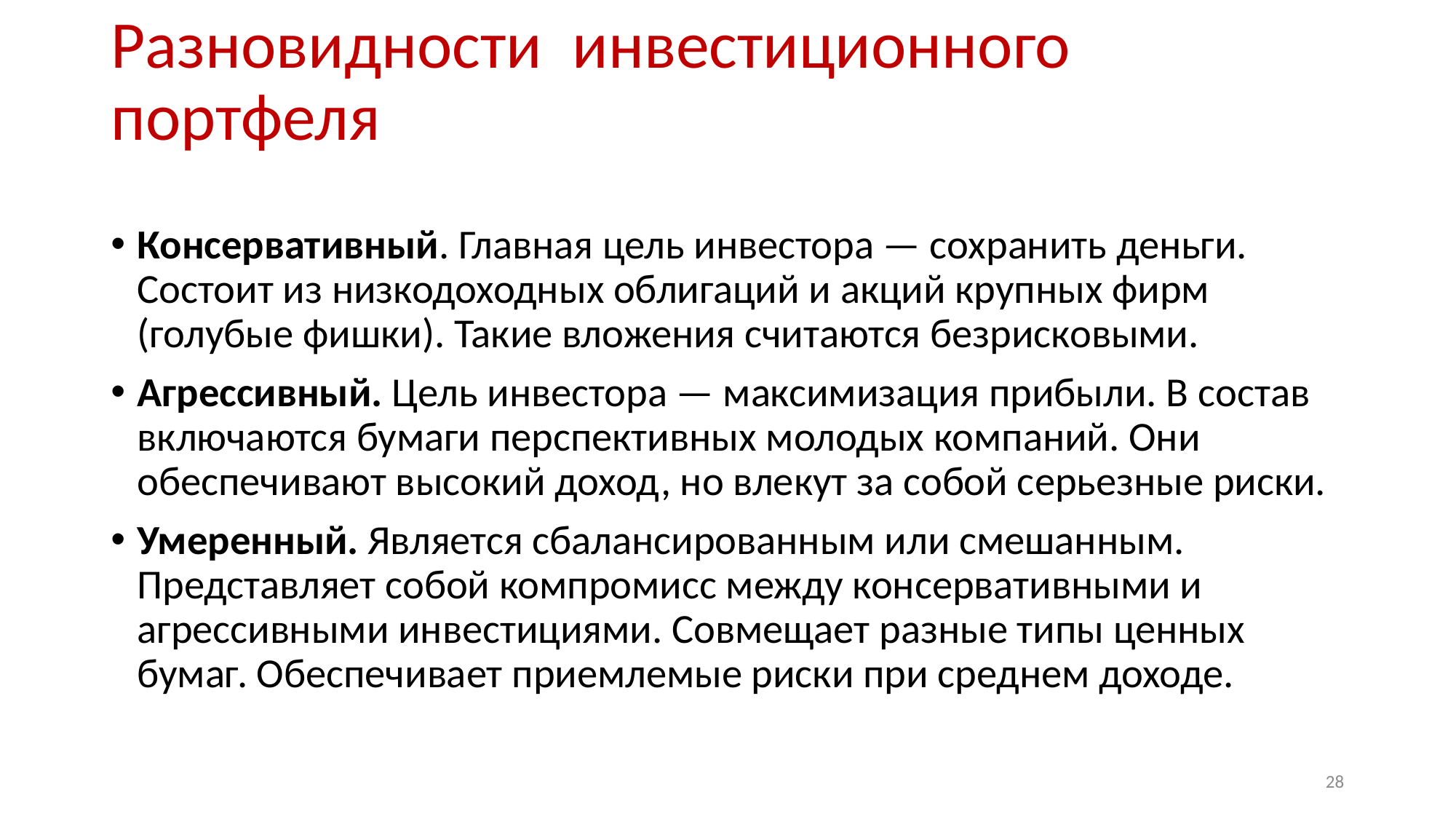

# Разновидности  инвестиционного портфеля
Консервативный. Главная цель инвестора — сохранить деньги. Состоит из низкодоходных облигаций и акций крупных фирм (голубые фишки). Такие вложения считаются безрисковыми.
Агрессивный. Цель инвестора — максимизация прибыли. В состав включаются бумаги перспективных молодых компаний. Они обеспечивают высокий доход, но влекут за собой серьезные риски.
Умеренный. Является сбалансированным или смешанным. Представляет собой компромисс между консервативными и агрессивными инвестициями. Совмещает разные типы ценных бумаг. Обеспечивает приемлемые риски при среднем доходе.

28